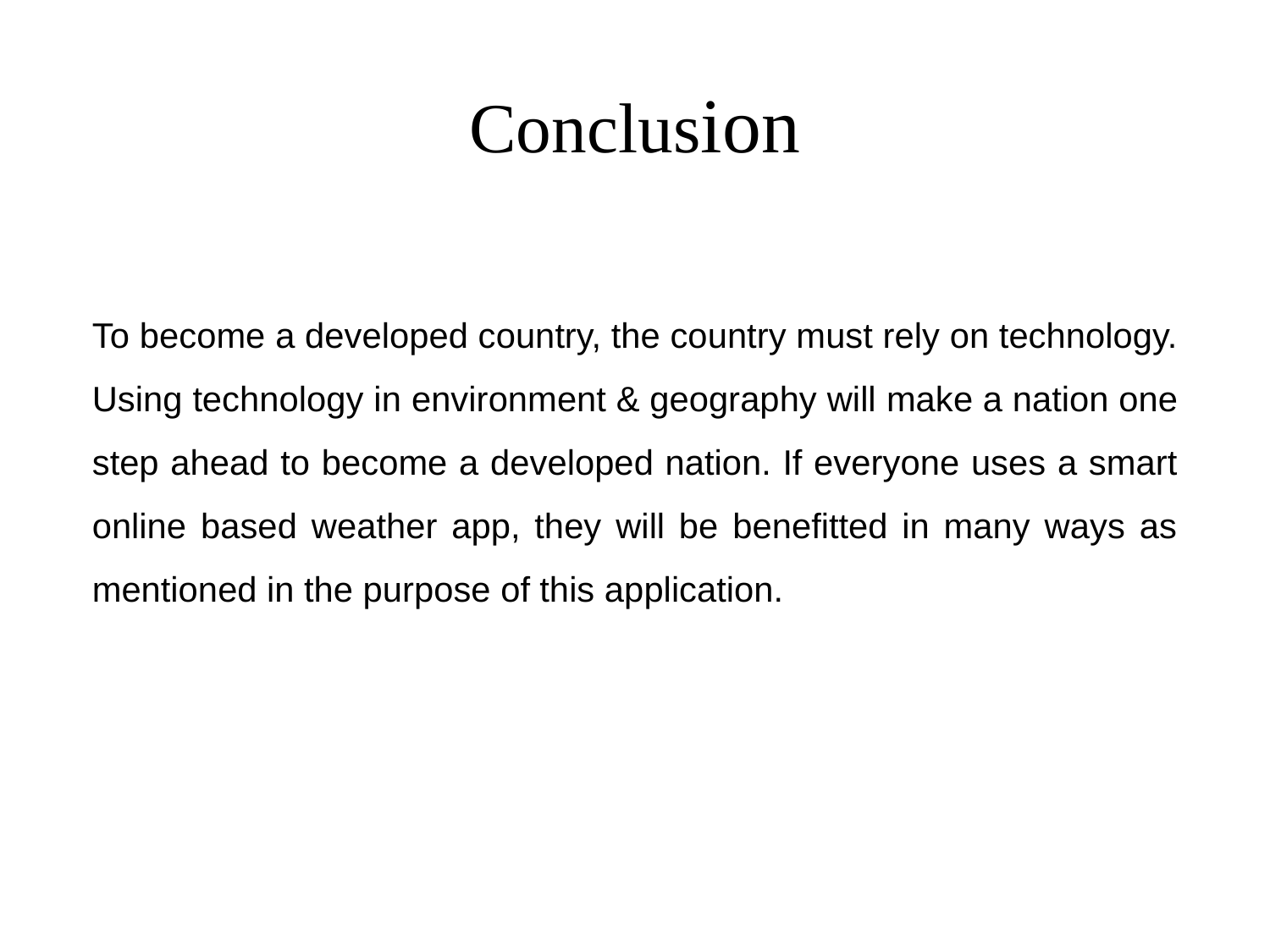

# Conclusion
To become a developed country, the country must rely on technology. Using technology in environment & geography will make a nation one step ahead to become a developed nation. If everyone uses a smart online based weather app, they will be benefitted in many ways as mentioned in the purpose of this application.